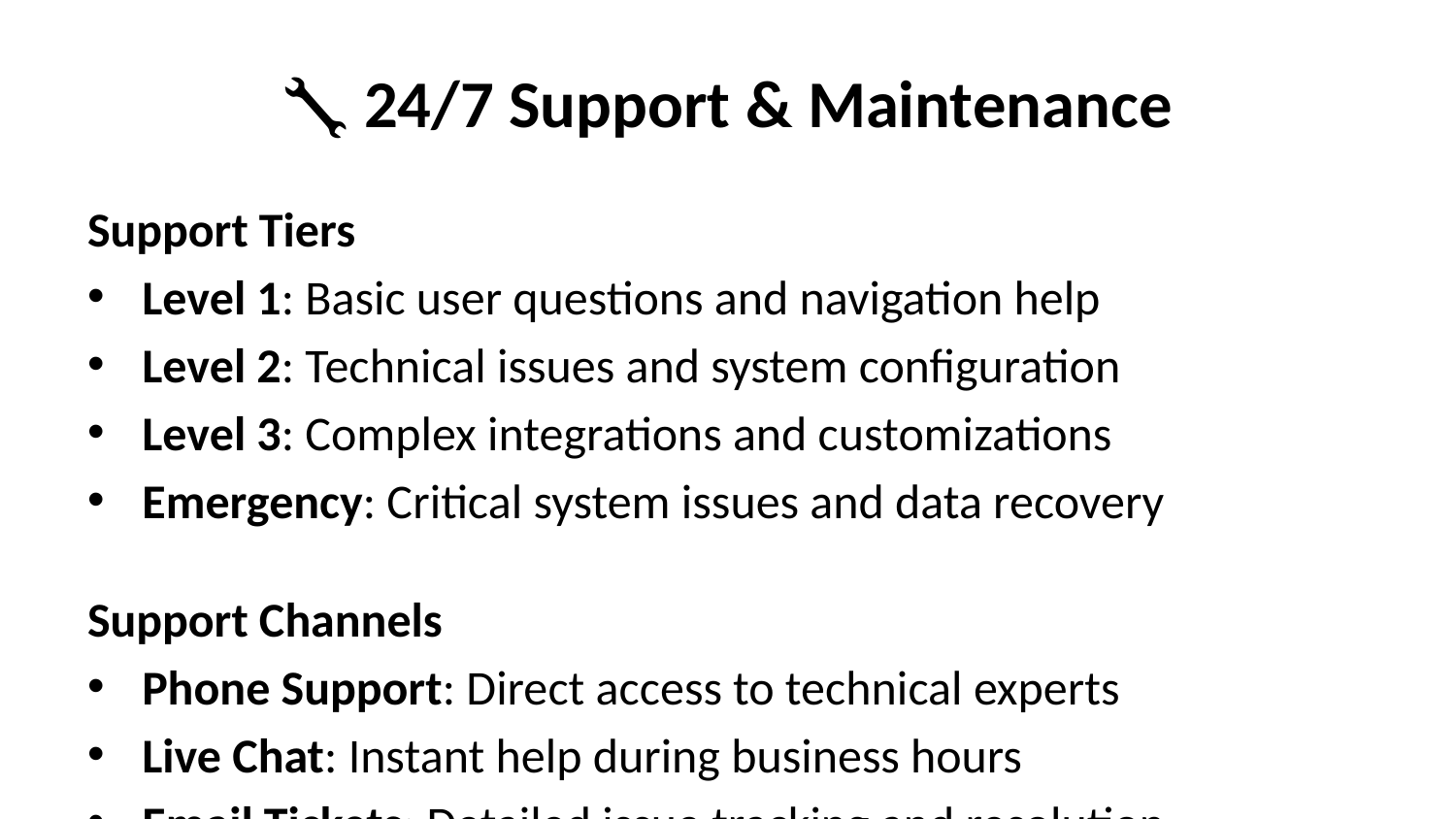

# 🔧 24/7 Support & Maintenance
Support Tiers
Level 1: Basic user questions and navigation help
Level 2: Technical issues and system configuration
Level 3: Complex integrations and customizations
Emergency: Critical system issues and data recovery
Support Channels
Phone Support: Direct access to technical experts
Live Chat: Instant help during business hours
Email Tickets: Detailed issue tracking and resolution
Remote Assistance: Screen sharing for complex issues
On-Site Support: Available for major implementations